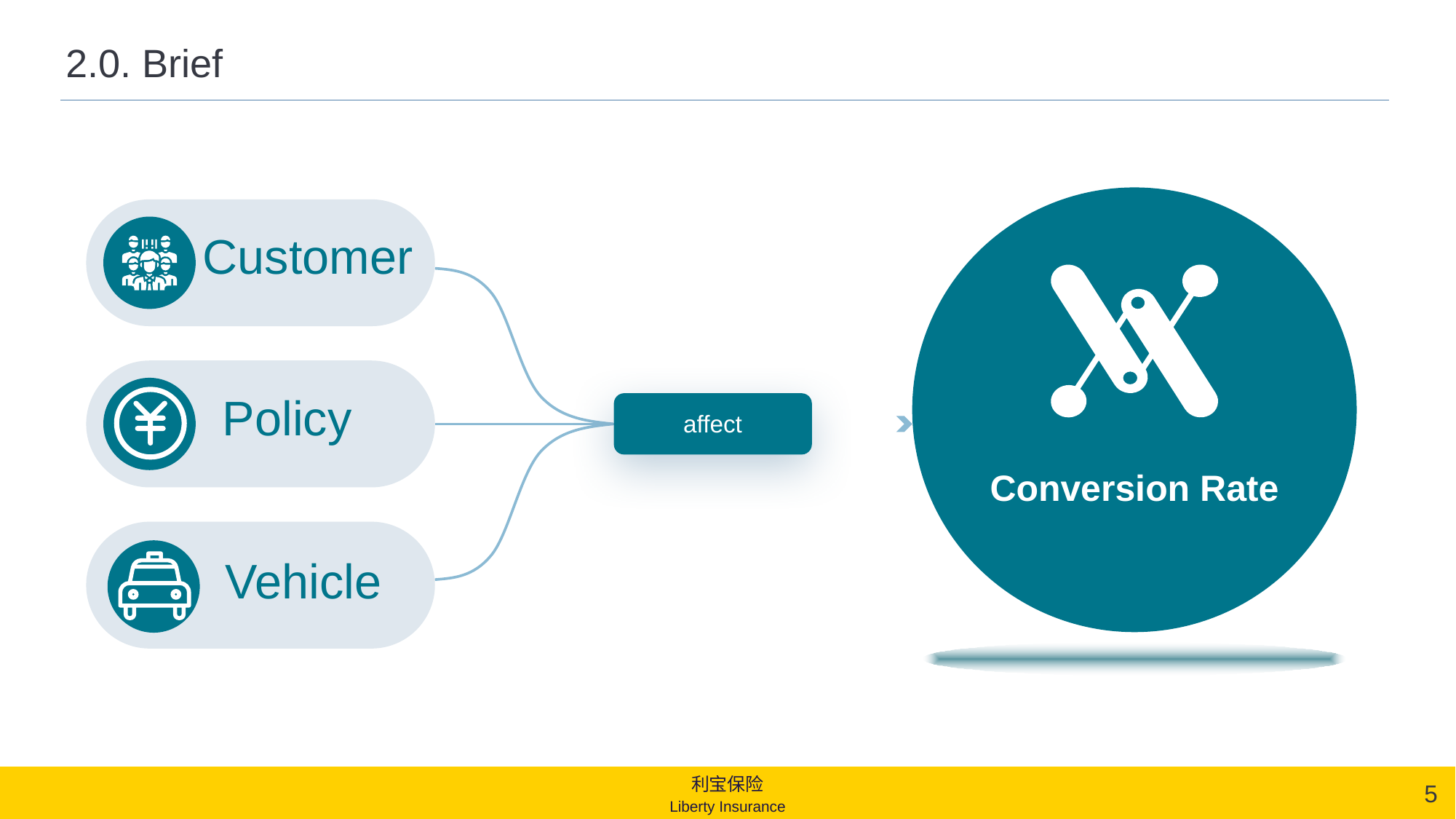

# 2.0. Brief

Customer

Policy

affect

Conversion Rate

Vehicle

5